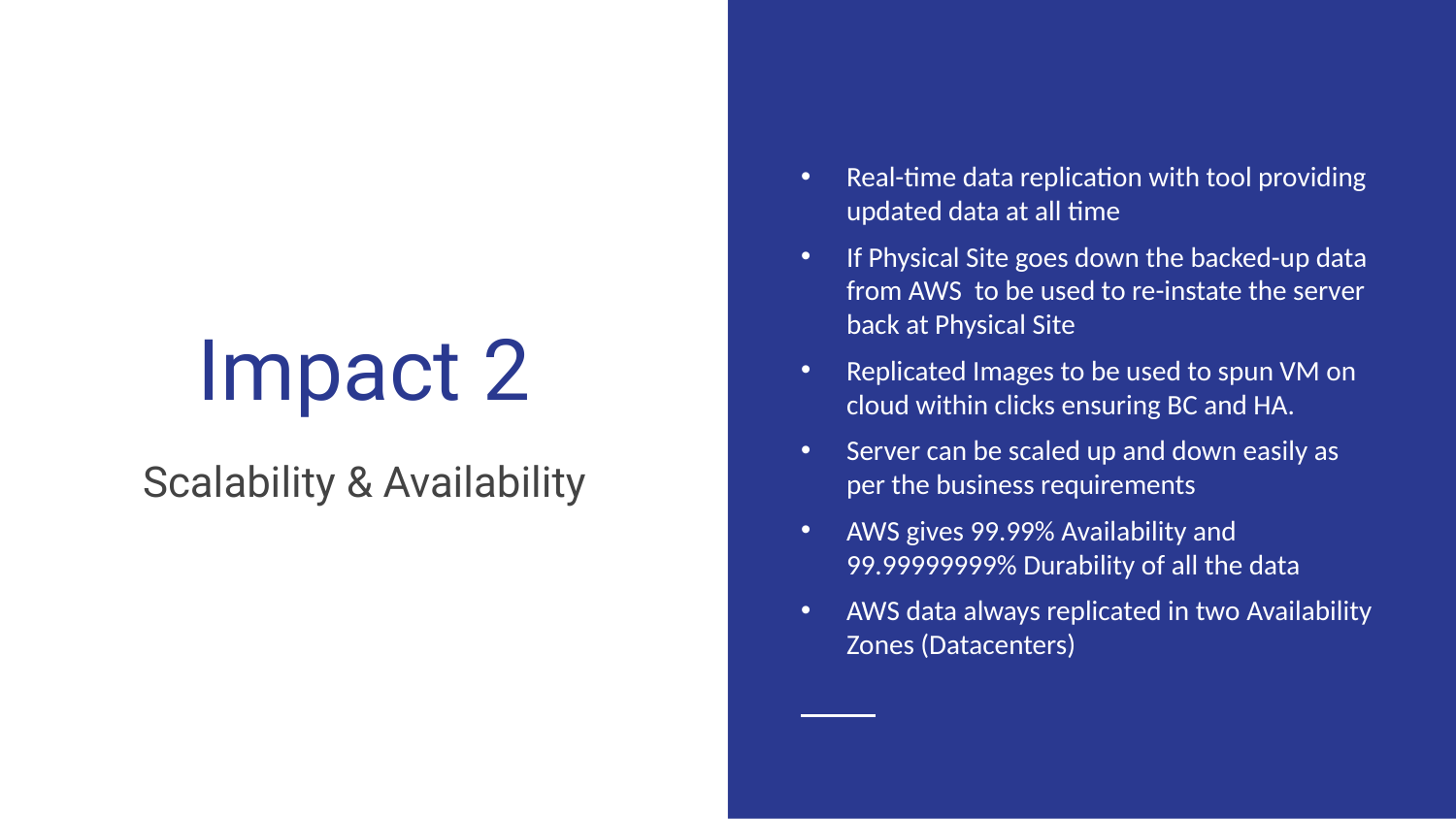

Real-time data replication with tool providing  updated data at all time
If Physical Site goes down the backed-up data from AWS  to be used to re-instate the server back at Physical Site
Replicated Images to be used to spun VM on cloud within clicks ensuring BC and HA.
Server can be scaled up and down easily as per the business requirements
AWS gives 99.99% Availability and 99.99999999% Durability of all the data
AWS data always replicated in two Availability Zones (Datacenters)
# Impact 2
Scalability & Availability